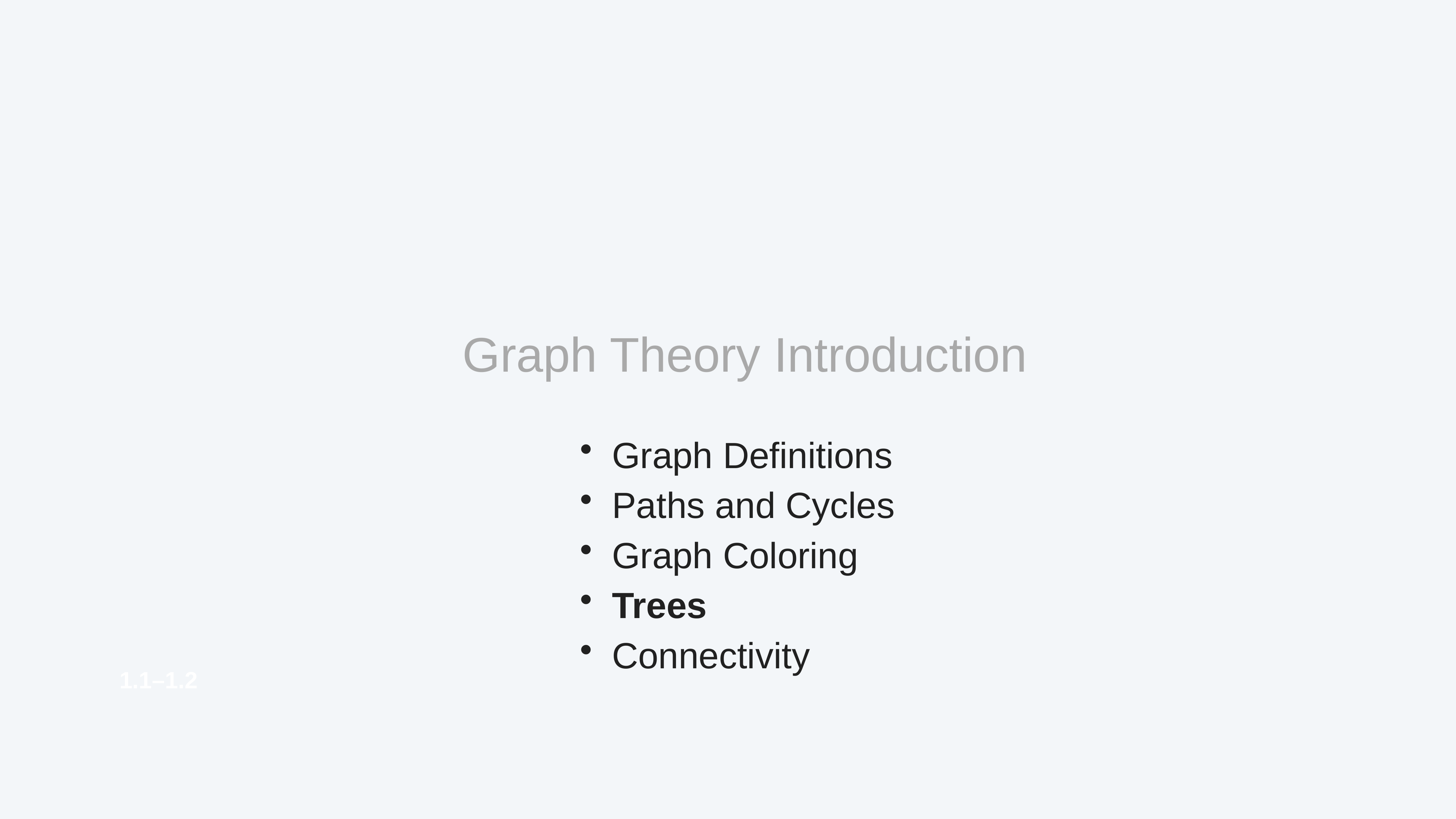

# Graph Theory Introduction
Graph Definitions
Paths and Cycles
Graph Coloring
Trees
Connectivity

1.1–1.2